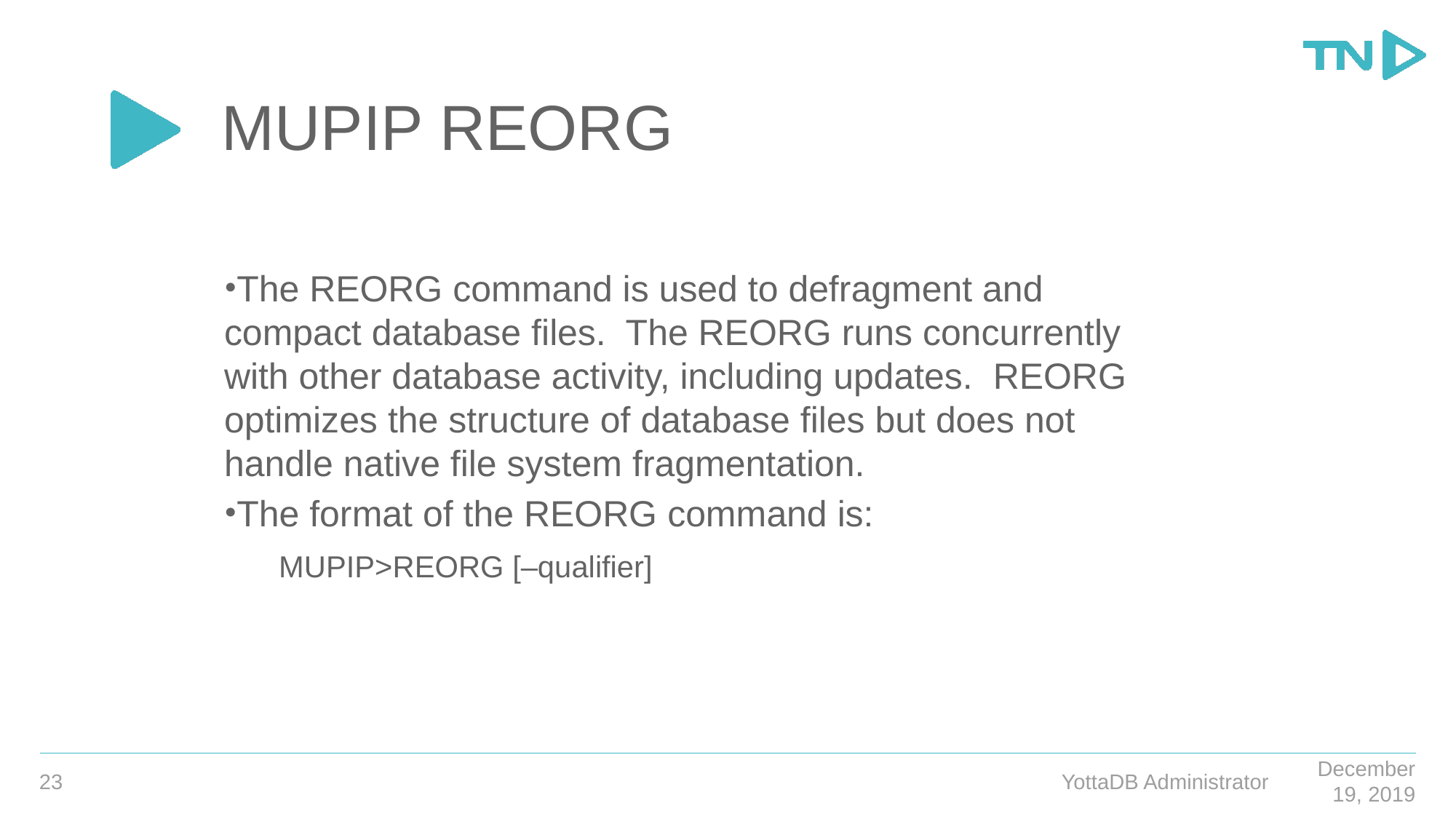

# MUPIP REORG
The REORG command is used to defragment and compact database files.  The REORG runs concurrently with other database activity, including updates.  REORG optimizes the structure of database files but does not handle native file system fragmentation.
The format of the REORG command is:
MUPIP>REORG [–qualifier]

23
YottaDB Administrator
December 19, 2019